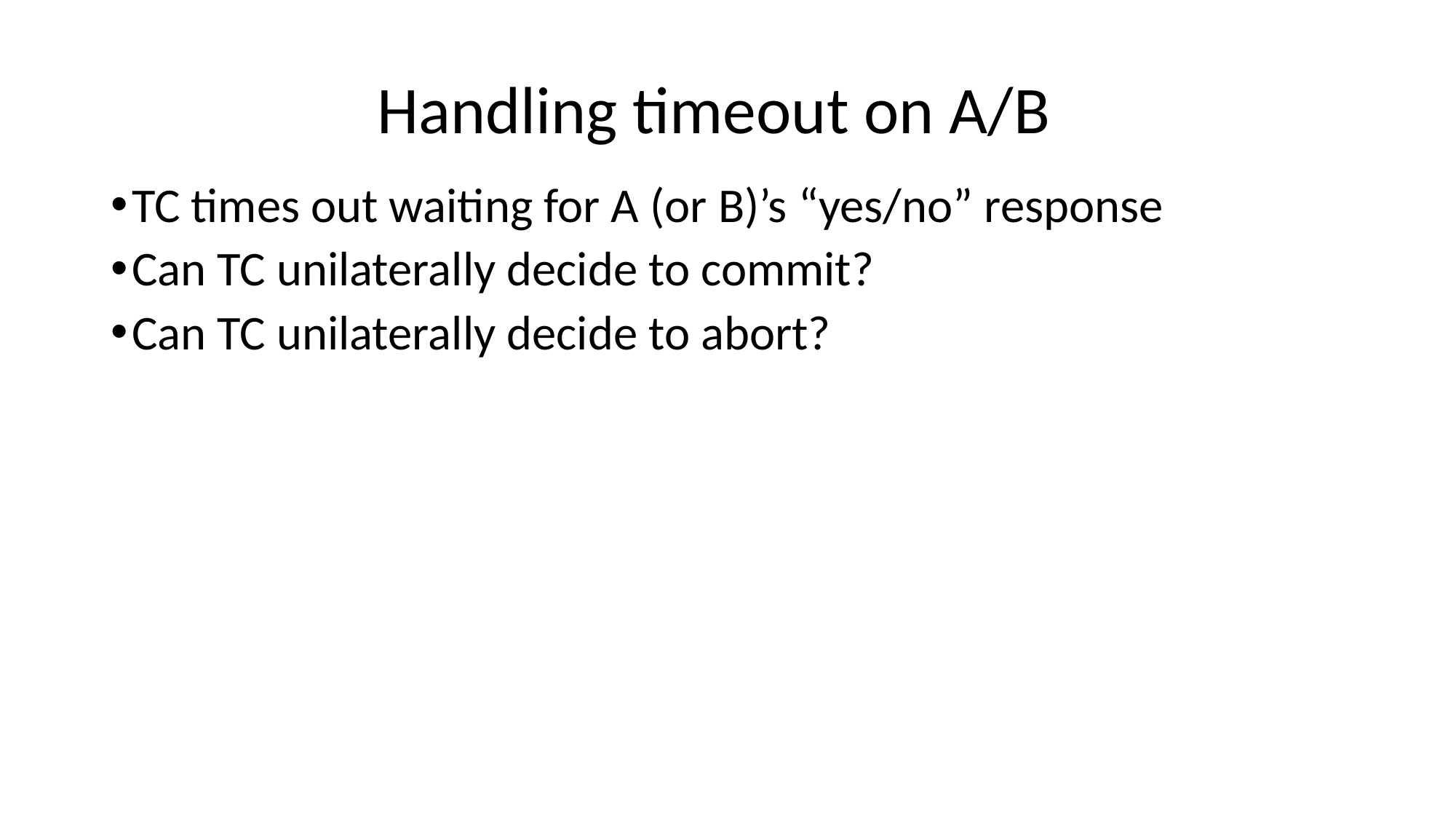

# Handling timeout on A/B
TC times out waiting for A (or B)’s “yes/no” response
Can TC unilaterally decide to commit?
Can TC unilaterally decide to abort?